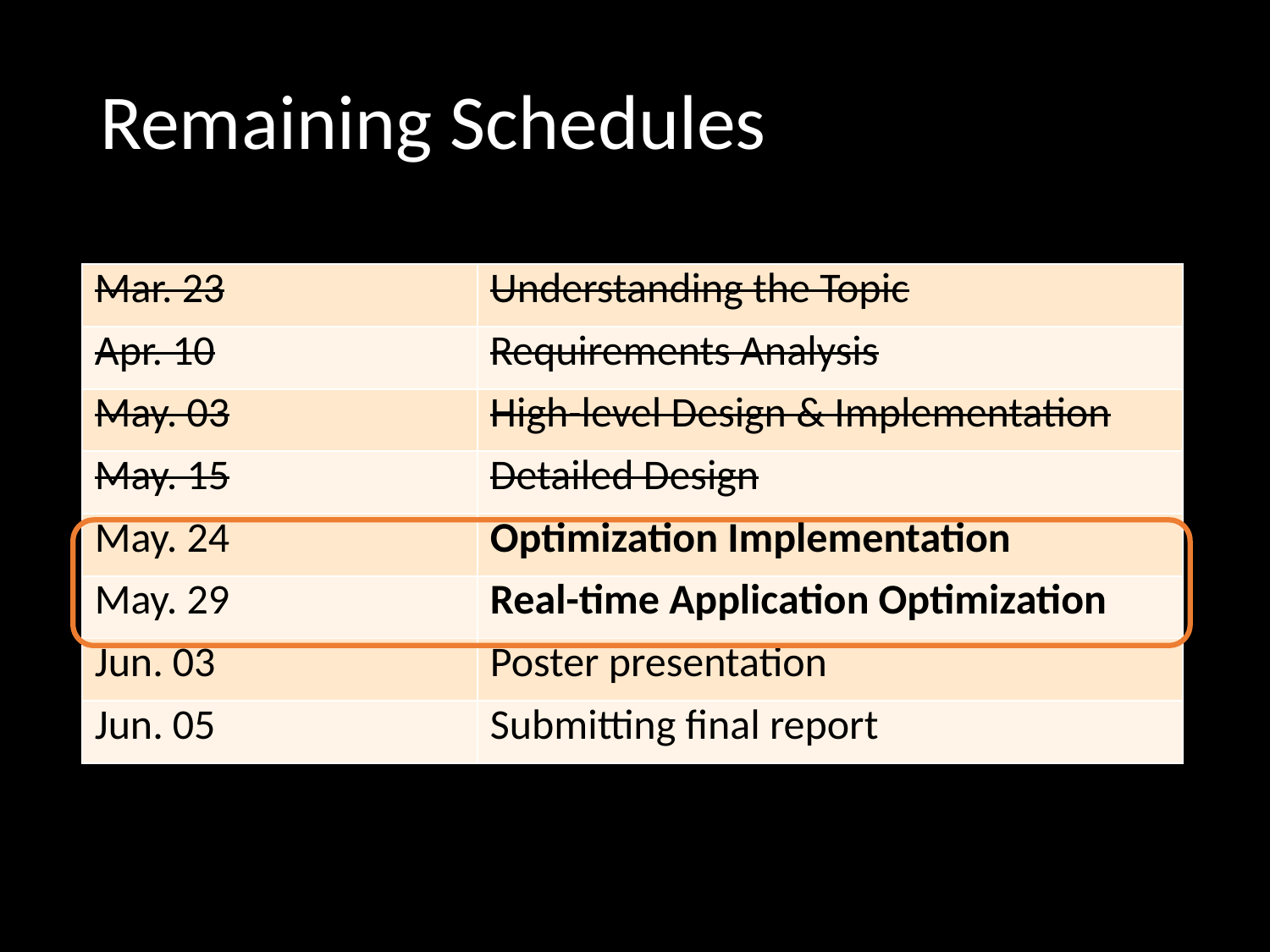

# Remaining Schedules
| Mar. 23 | Understanding the Topic |
| --- | --- |
| Apr. 10 | Requirements Analysis |
| May. 03 | High-level Design & Implementation |
| May. 15 | Detailed Design |
| May. 24 | Optimization Implementation |
| May. 29 | Real-time Application Optimization |
| Jun. 03 | Poster presentation |
| Jun. 05 | Submitting final report |